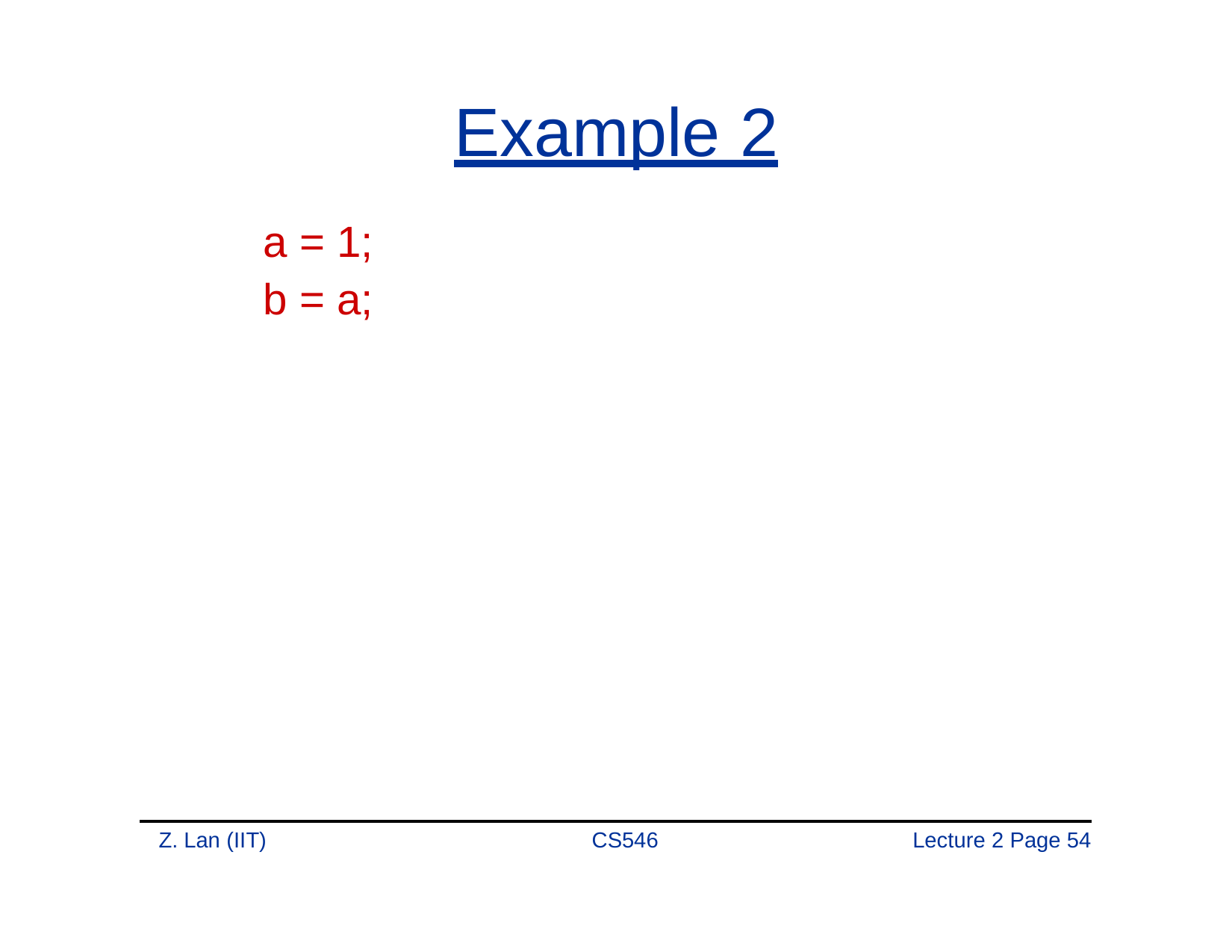

# Example 2
a = 1;
b = a;

Z. Lan (IIT)
CS546
Lecture 2 Page 54